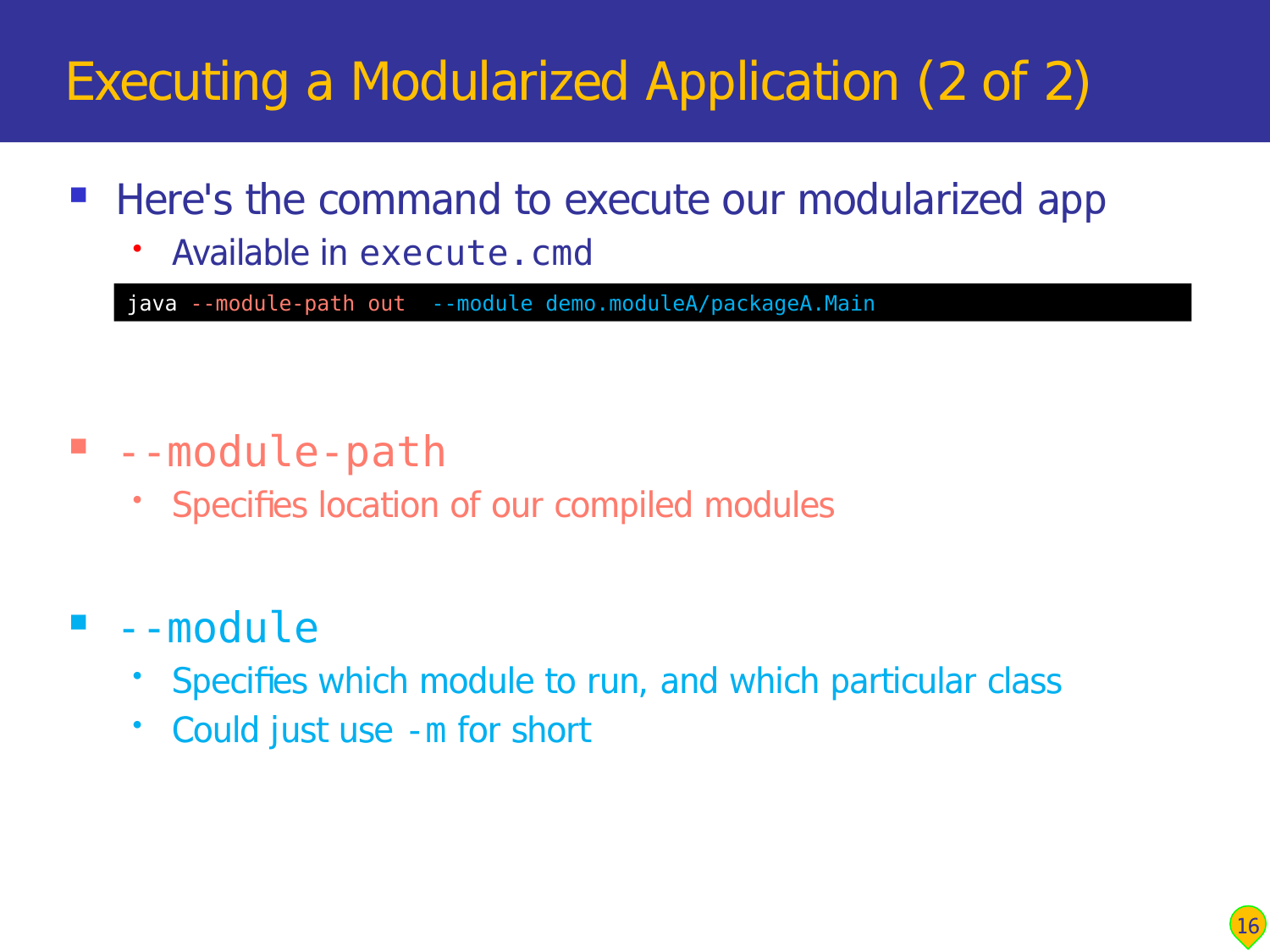

# Executing a Modularized Application (2 of 2)
Here's the command to execute our modularized app
Available in execute.cmd

--module-path
Specifies location of our compiled modules

--module
Specifies which module to run, and which particular class
Could just use -m for short
java --module-path out  --module demo.moduleA/packageA.Main
16